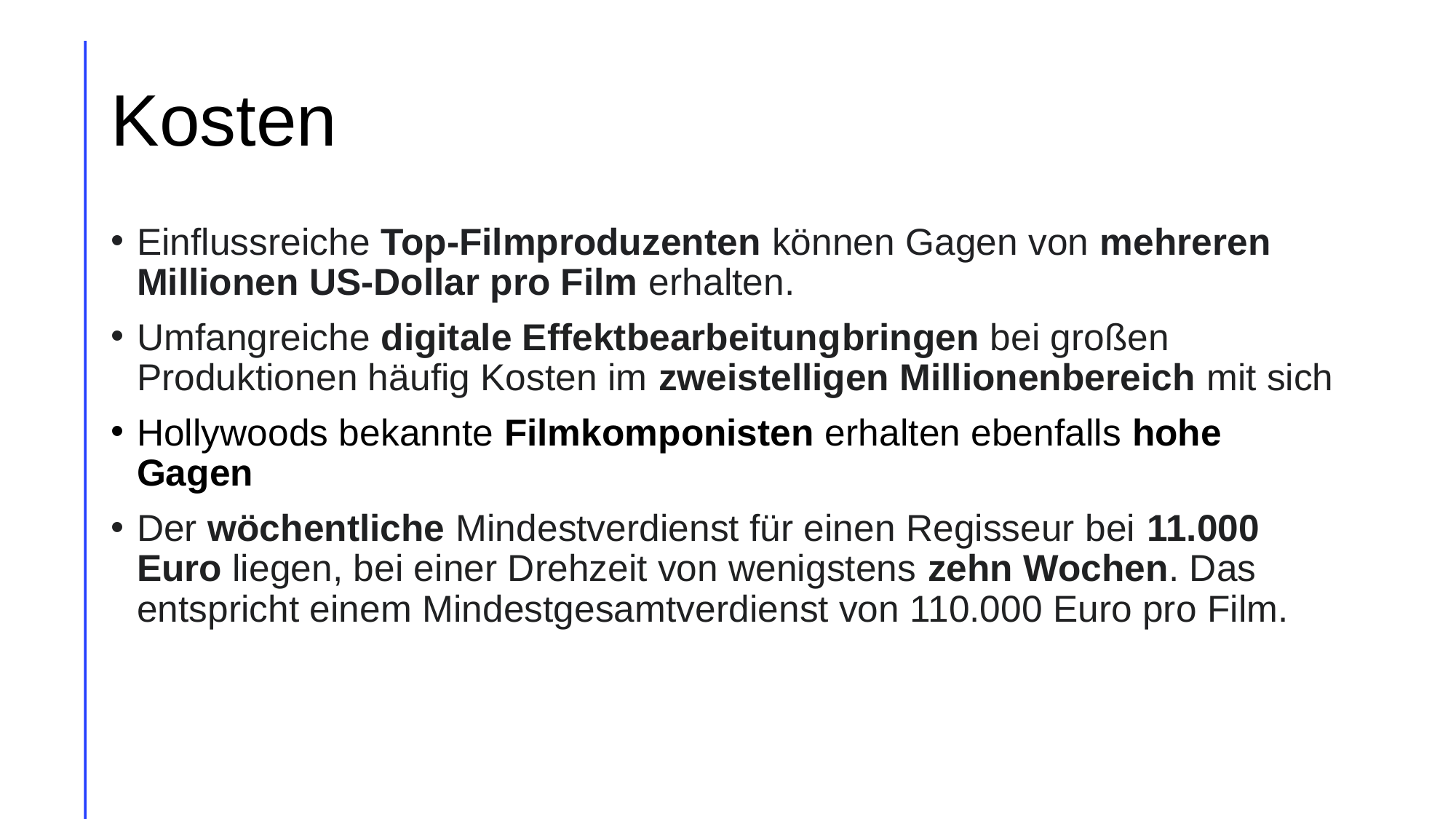

# Kosten
Einflussreiche Top-Filmproduzenten können Gagen von mehreren Millionen US-Dollar pro Film erhalten.
Umfangreiche digitale Effektbearbeitungbringen bei großen Produktionen häufig Kosten im zweistelligen Millionenbereich mit sich
Hollywoods bekannte Filmkomponisten erhalten ebenfalls hohe Gagen
Der wöchentliche Mindestverdienst für einen Regisseur bei 11.000 Euro liegen, bei einer Drehzeit von wenigstens zehn Wochen. Das entspricht einem Mindestgesamtverdienst von 110.000 Euro pro Film.